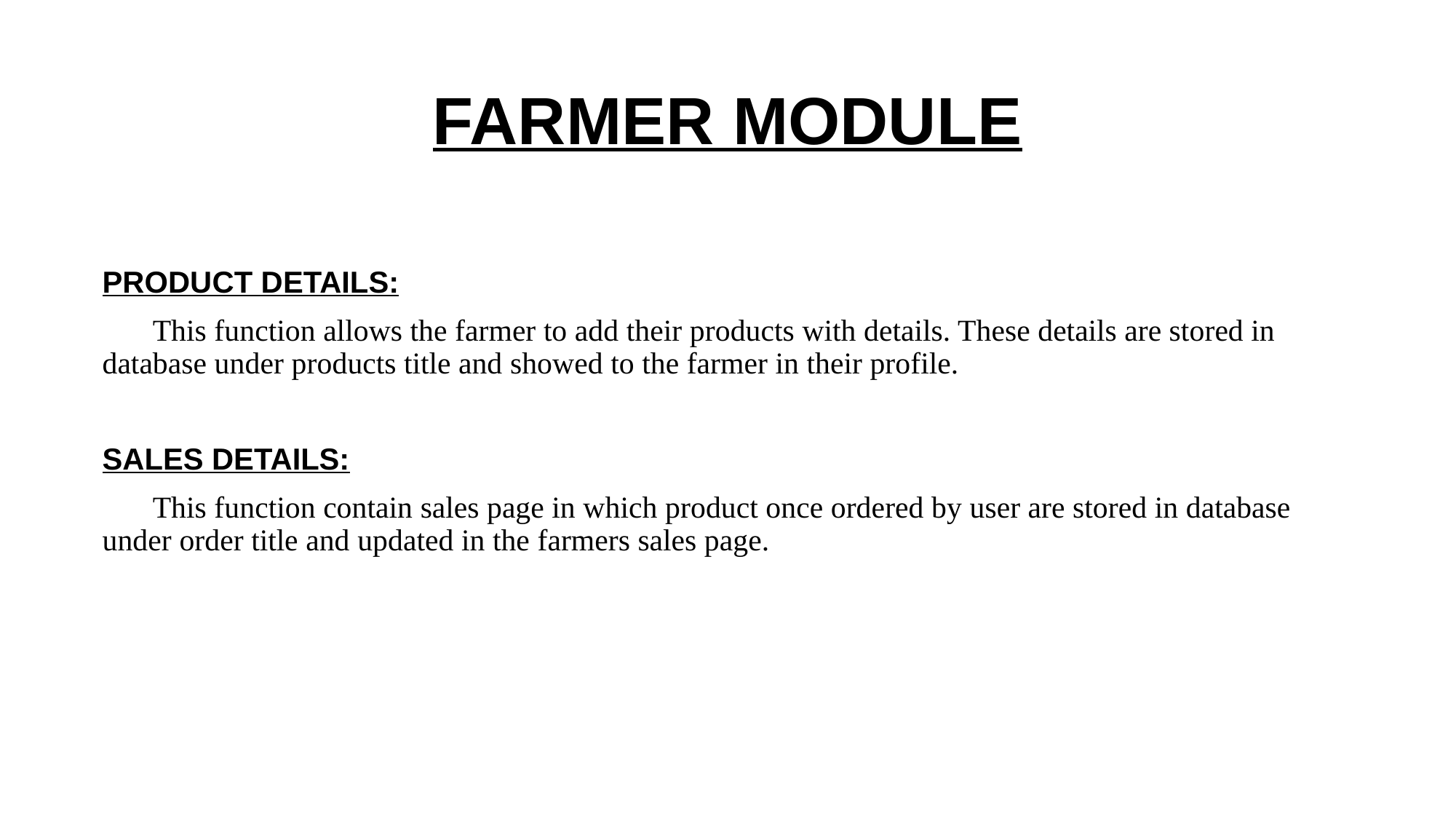

# FARMER MODULE
PRODUCT DETAILS:
      This function allows the farmer to add their products with details. These details are stored in database under products title and showed to the farmer in their profile.

SALES DETAILS:
      This function contain sales page in which product once ordered by user are stored in database under order title and updated in the farmers sales page.